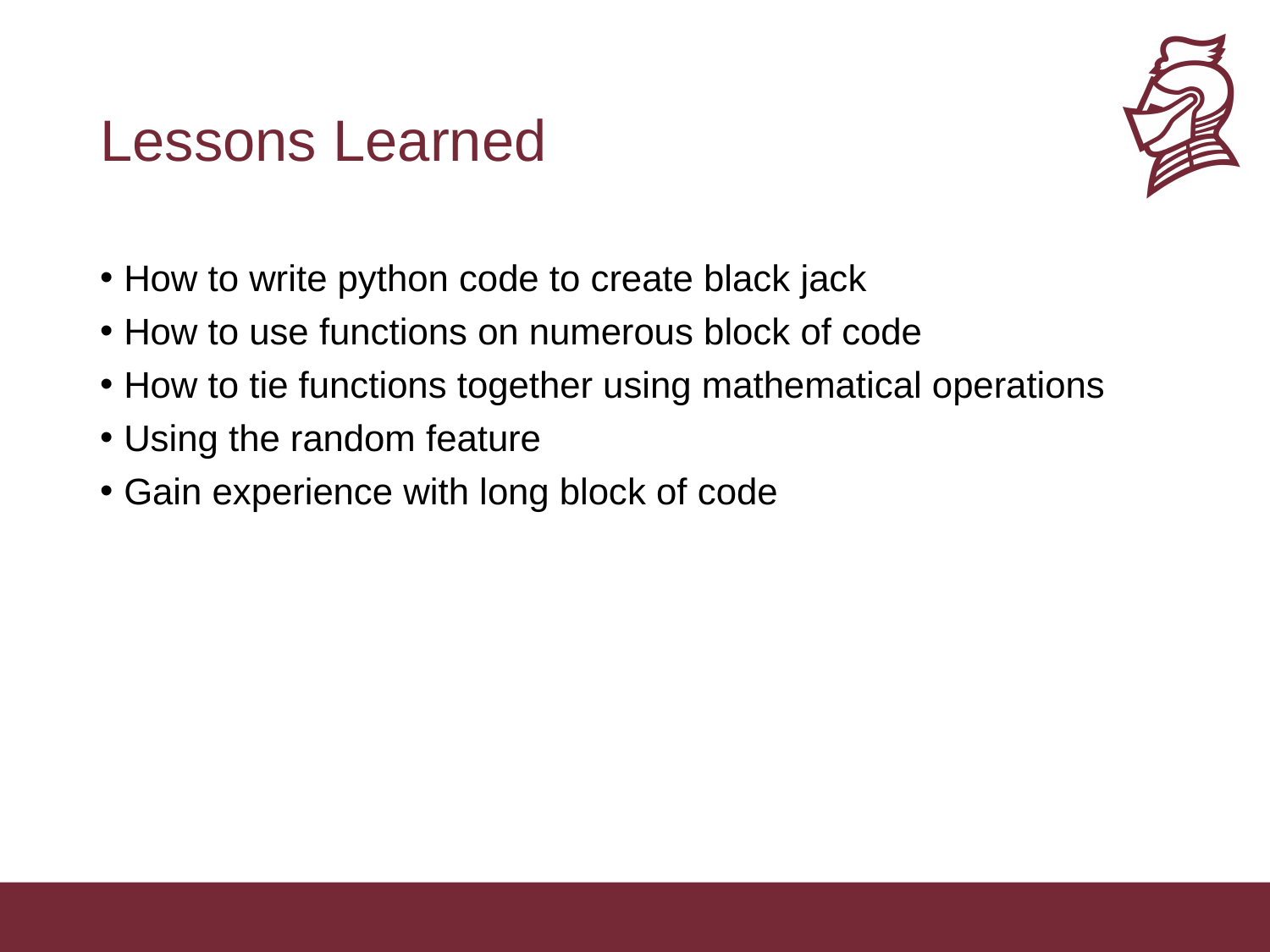

# Lessons Learned
How to write python code to create black jack
How to use functions on numerous block of code
How to tie functions together using mathematical operations
Using the random feature
Gain experience with long block of code